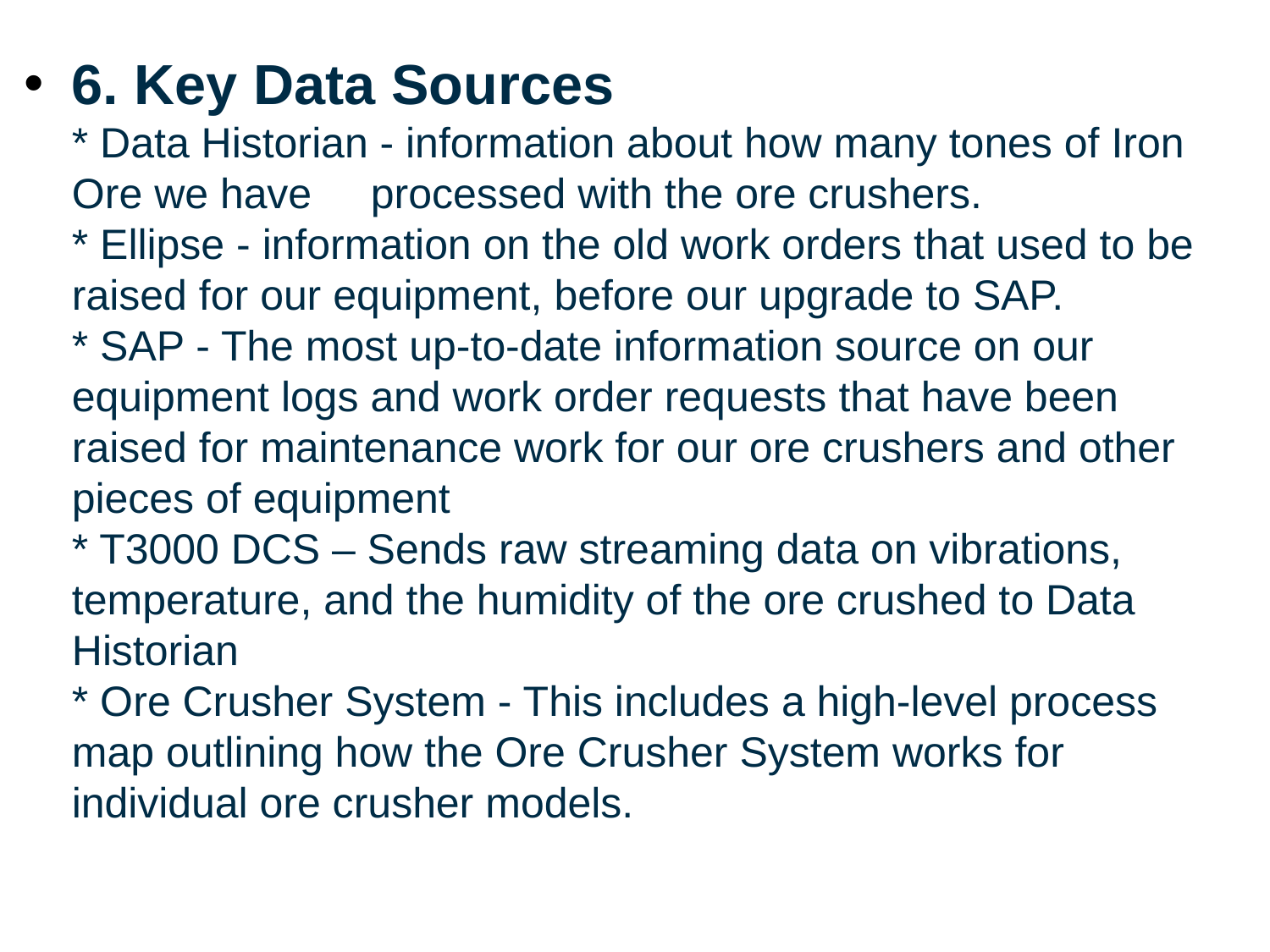

# 6. Key Data Sources * Data Historian - information about how many tones of Iron Ore we have     processed with the ore crushers. * Ellipse - information on the old work orders that used to be raised for our equipment, before our upgrade to SAP. * SAP - The most up-to-date information source on our equipment logs and work order requests that have been raised for maintenance work for our ore crushers and other pieces of equipment * T3000 DCS – Sends raw streaming data on vibrations, temperature, and the humidity of the ore crushed to Data Historian * Ore Crusher System - This includes a high-level process map outlining how the Ore Crusher System works for individual ore crusher models.